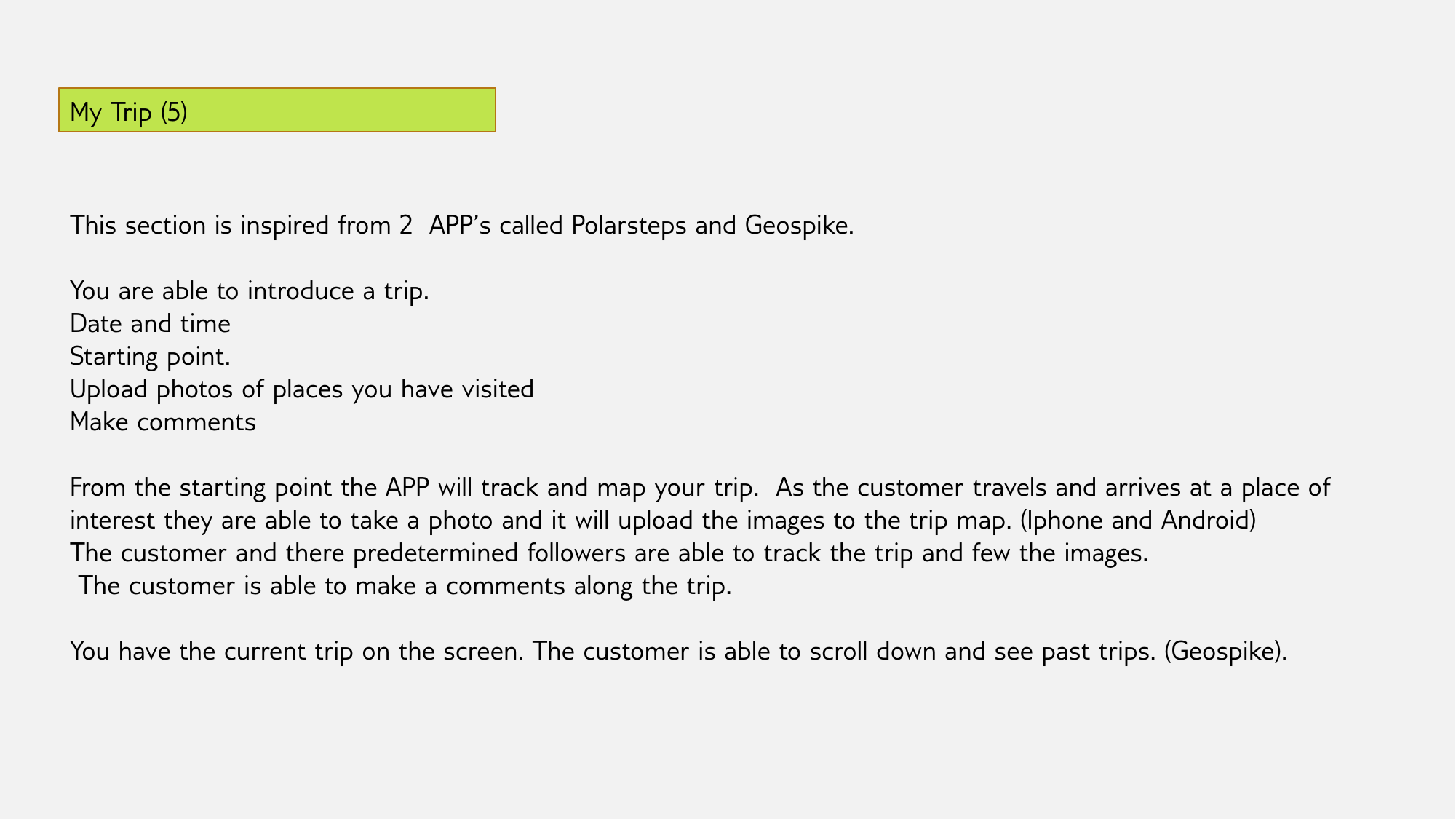

My Trip (5)

This section is inspired from 2  APP’s called Polarsteps and Geospike.

You are able to introduce a trip.
Date and time
Starting point.
Upload photos of places you have visited
Make comments

From the starting point the APP will track and map your trip.  As the customer travels and arrives at a place of interest they are able to take a photo and it will upload the images to the trip map. (Iphone and Android)
The customer and there predetermined followers are able to track the trip and few the images.
 The customer is able to make a comments along the trip.

You have the current trip on the screen. The customer is able to scroll down and see past trips. (Geospike).